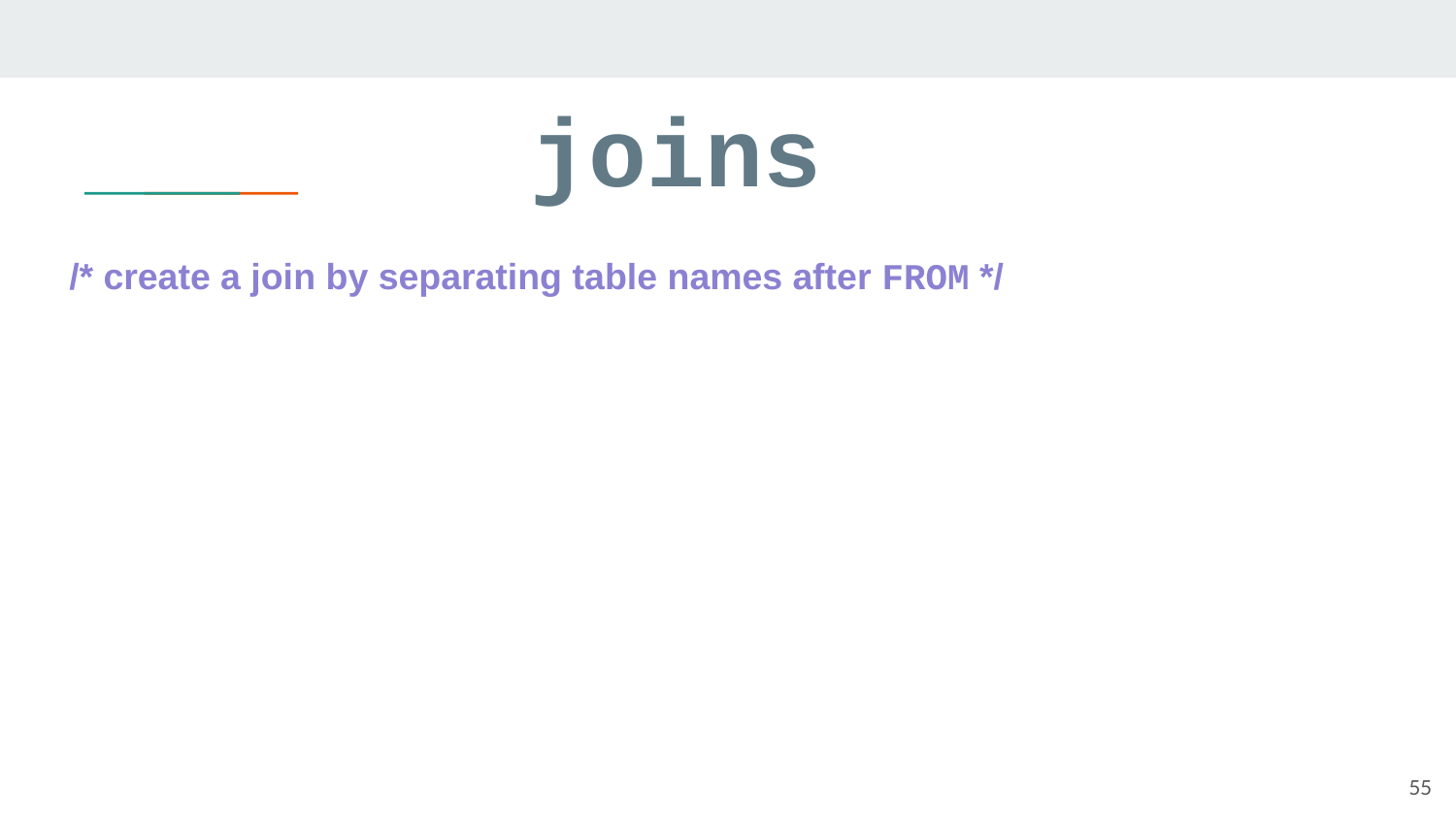

# joins
/* create a join by separating table names after FROM */

55